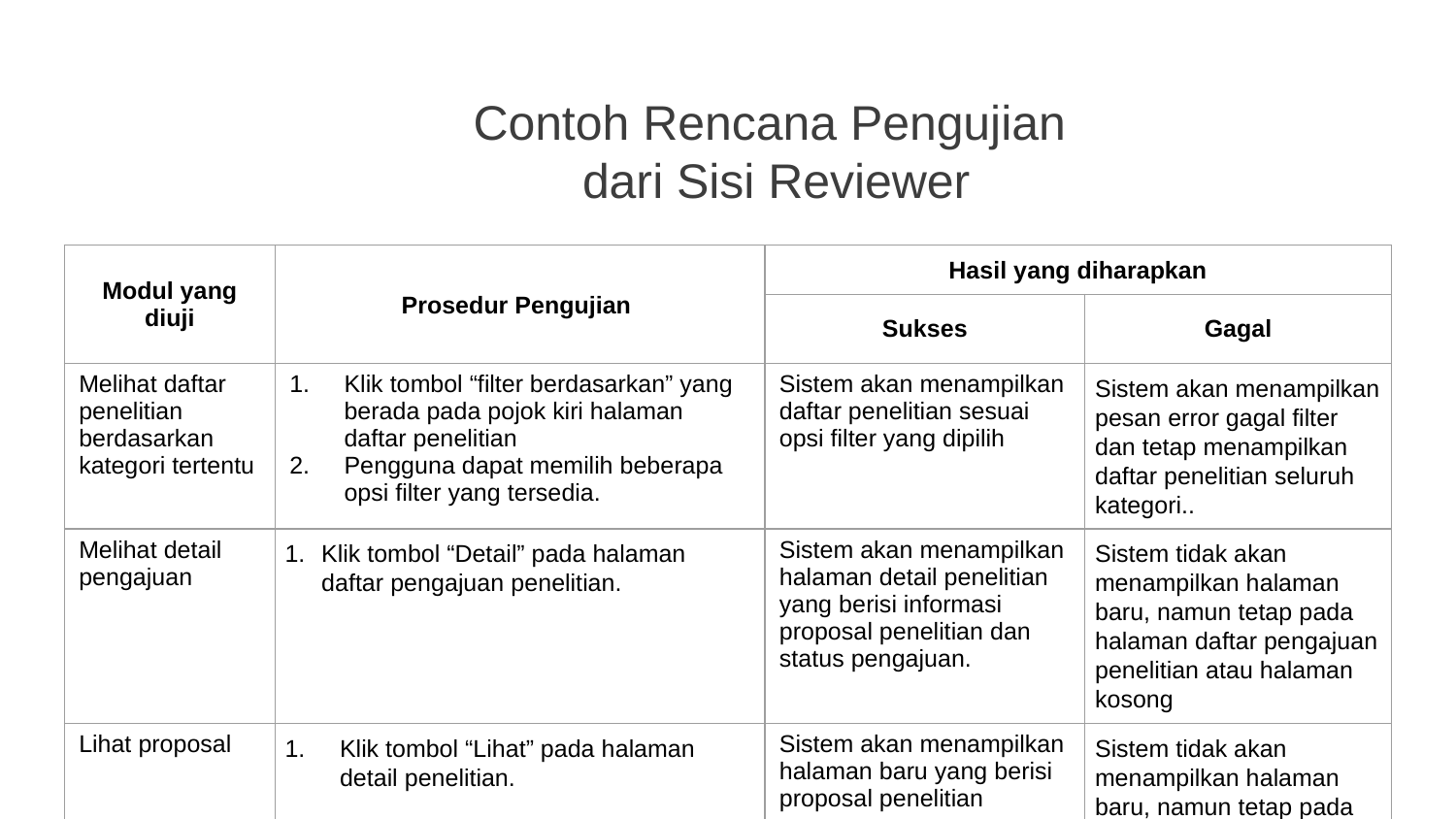

Contoh Rencana Pengujian
dari Sisi Reviewer
| Modul yang diuji | Prosedur Pengujian | Hasil yang diharapkan |  |
| --- | --- | --- | --- |
|  |  | Sukses | Gagal |
| Melihat daftar penelitian berdasarkan kategori tertentu | Klik tombol “filter berdasarkan” yang berada pada pojok kiri halaman daftar penelitian Pengguna dapat memilih beberapa opsi filter yang tersedia. | Sistem akan menampilkan daftar penelitian sesuai opsi filter yang dipilih | Sistem akan menampilkan pesan error gagal filter dan tetap menampilkan daftar penelitian seluruh kategori.. |
| Melihat detail pengajuan | Klik tombol “Detail” pada halaman daftar pengajuan penelitian. | Sistem akan menampilkan halaman detail penelitian yang berisi informasi proposal penelitian dan status pengajuan. | Sistem tidak akan menampilkan halaman baru, namun tetap pada halaman daftar pengajuan penelitian atau halaman kosong |
| Lihat proposal | Klik tombol “Lihat” pada halaman detail penelitian. | Sistem akan menampilkan halaman baru yang berisi proposal penelitian | Sistem tidak akan menampilkan halaman baru, namun tetap pada halaman Detail Pengajuan |